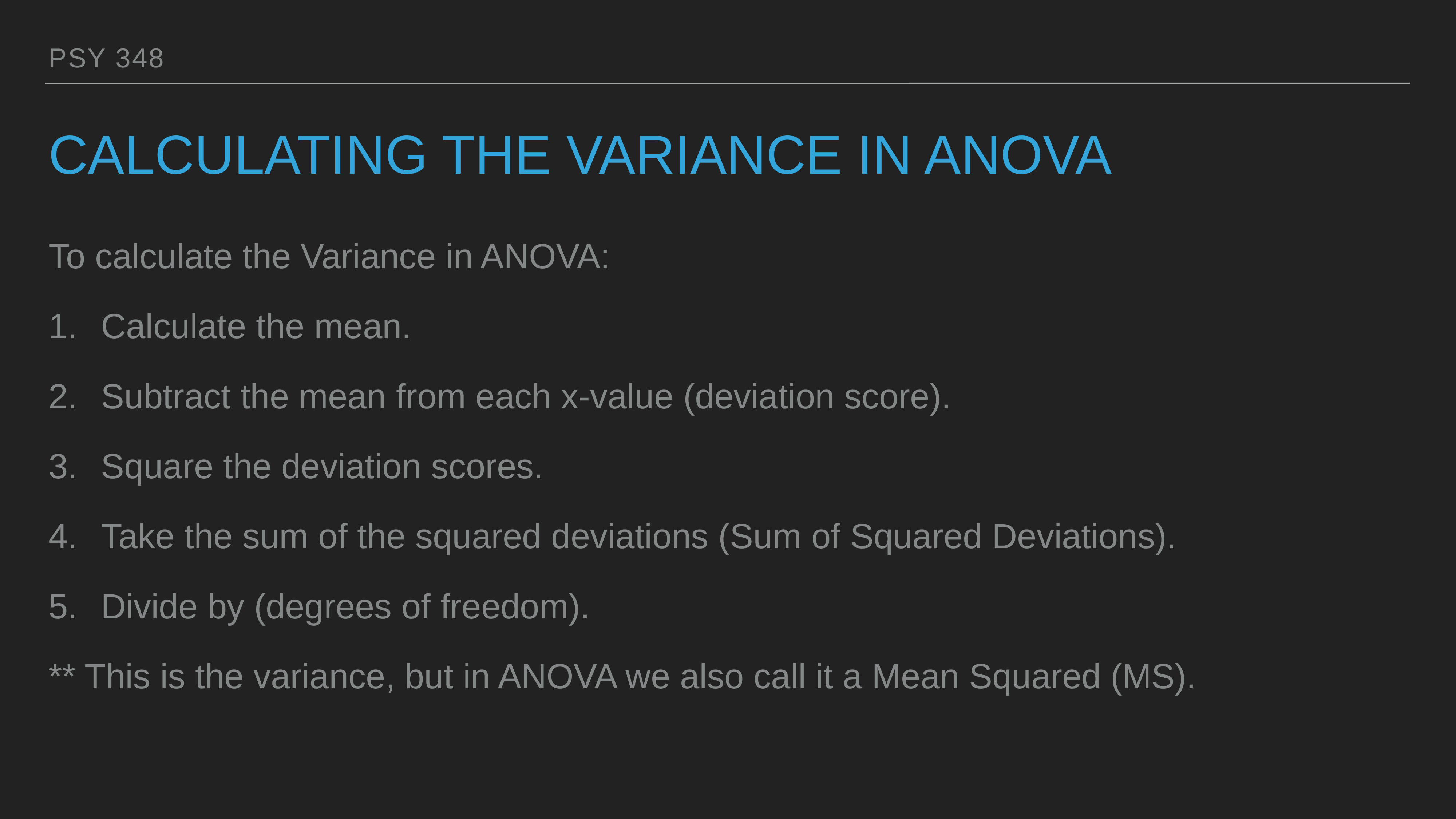

PSY 348
# Calculating the variance in ANOVA
To calculate the Variance in ANOVA:
Calculate the mean.
Subtract the mean from each x-value (deviation score).
Square the deviation scores.
Take the sum of the squared deviations (Sum of Squared Deviations).
Divide by (degrees of freedom).
** This is the variance, but in ANOVA we also call it a Mean Squared (MS).